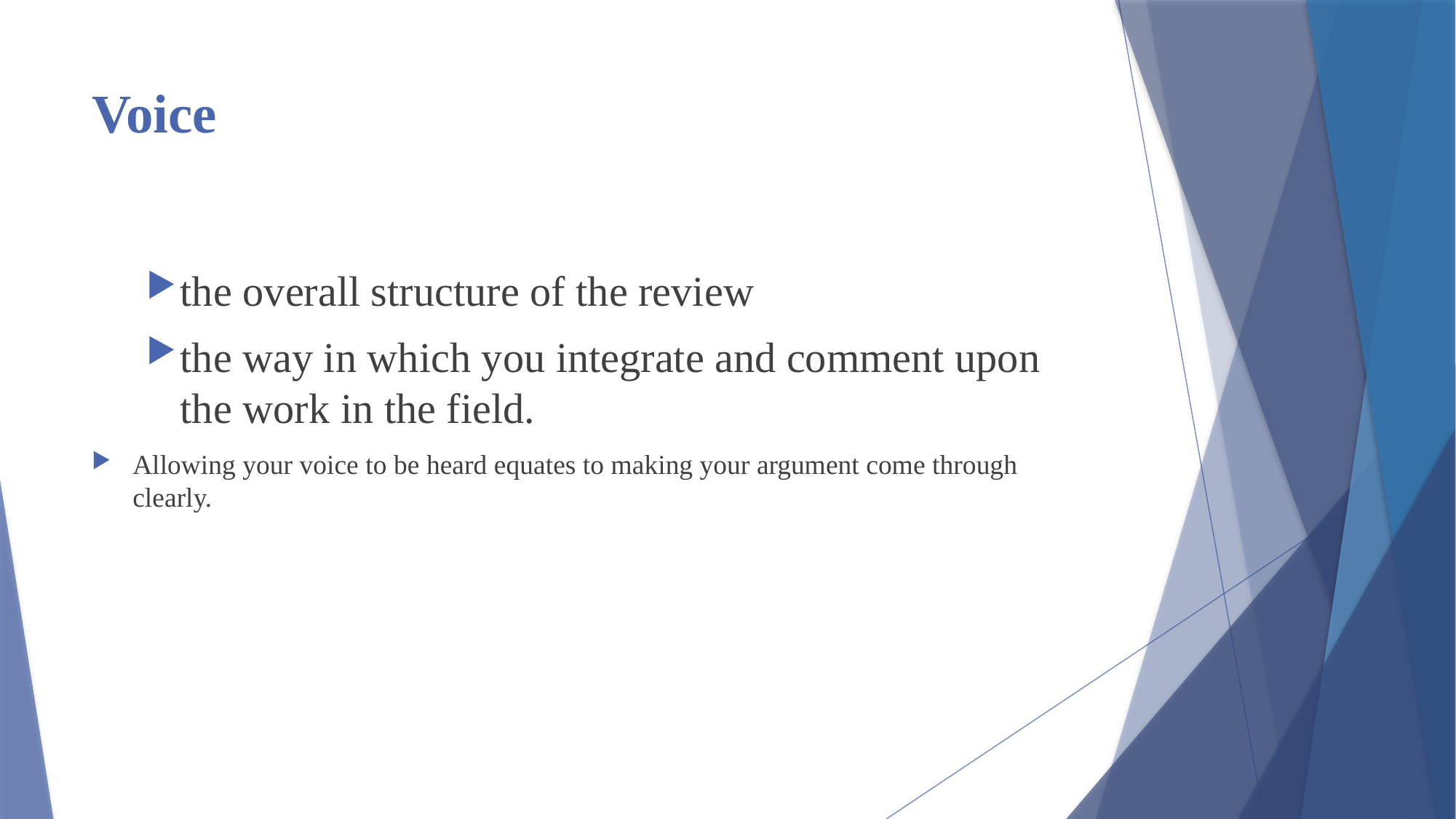

# Voice
the overall structure of the review
the way in which you integrate and comment upon the work in the field.
Allowing your voice to be heard equates to making your argument come through clearly.